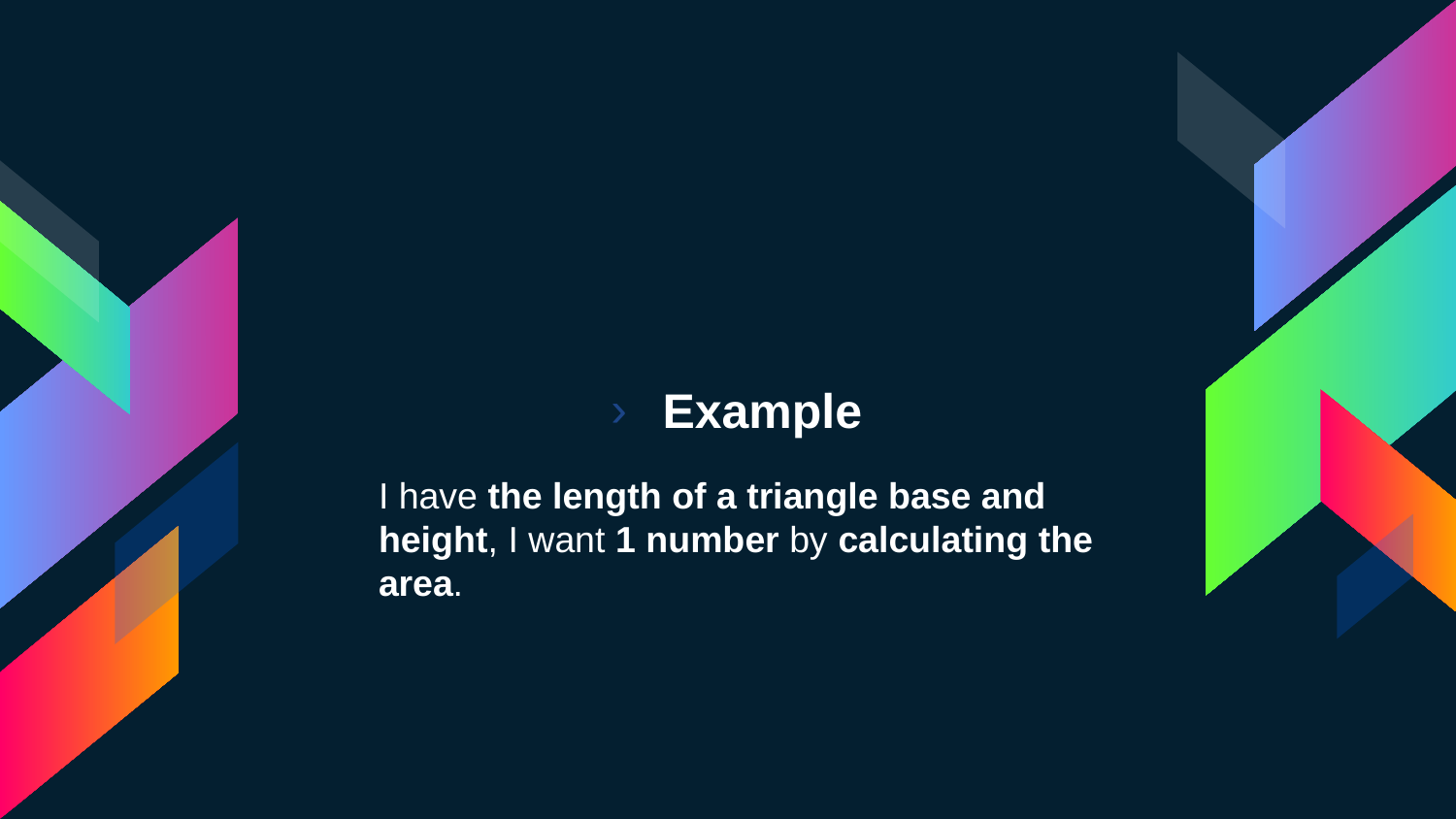

Example
I have the length of a triangle base and height, I want 1 number by calculating the area.